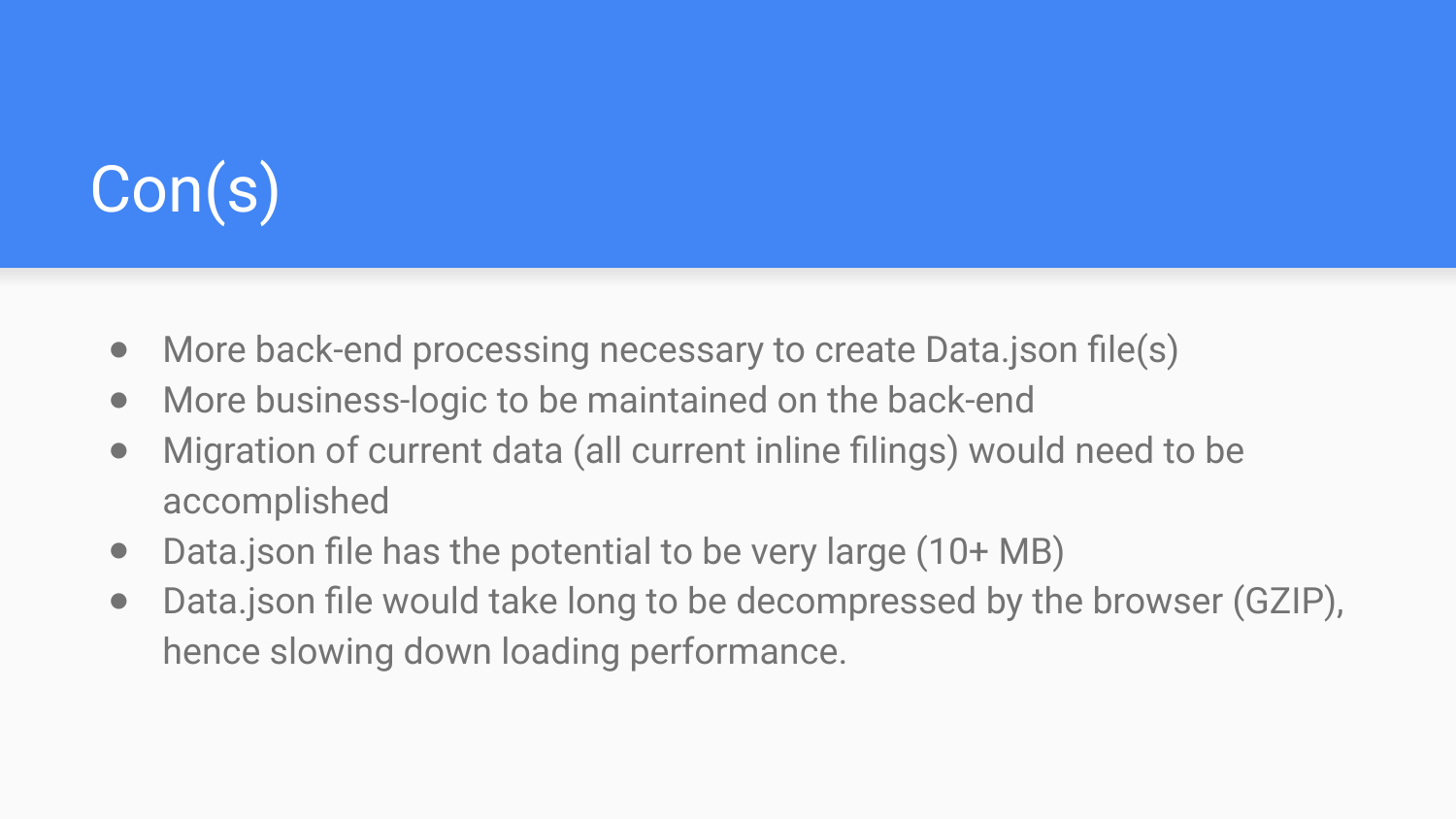

# Con(s)
More back-end processing necessary to create Data.json file(s)
More business-logic to be maintained on the back-end
Migration of current data (all current inline filings) would need to be accomplished
Data.json file has the potential to be very large (10+ MB)
Data.json file would take long to be decompressed by the browser (GZIP), hence slowing down loading performance.